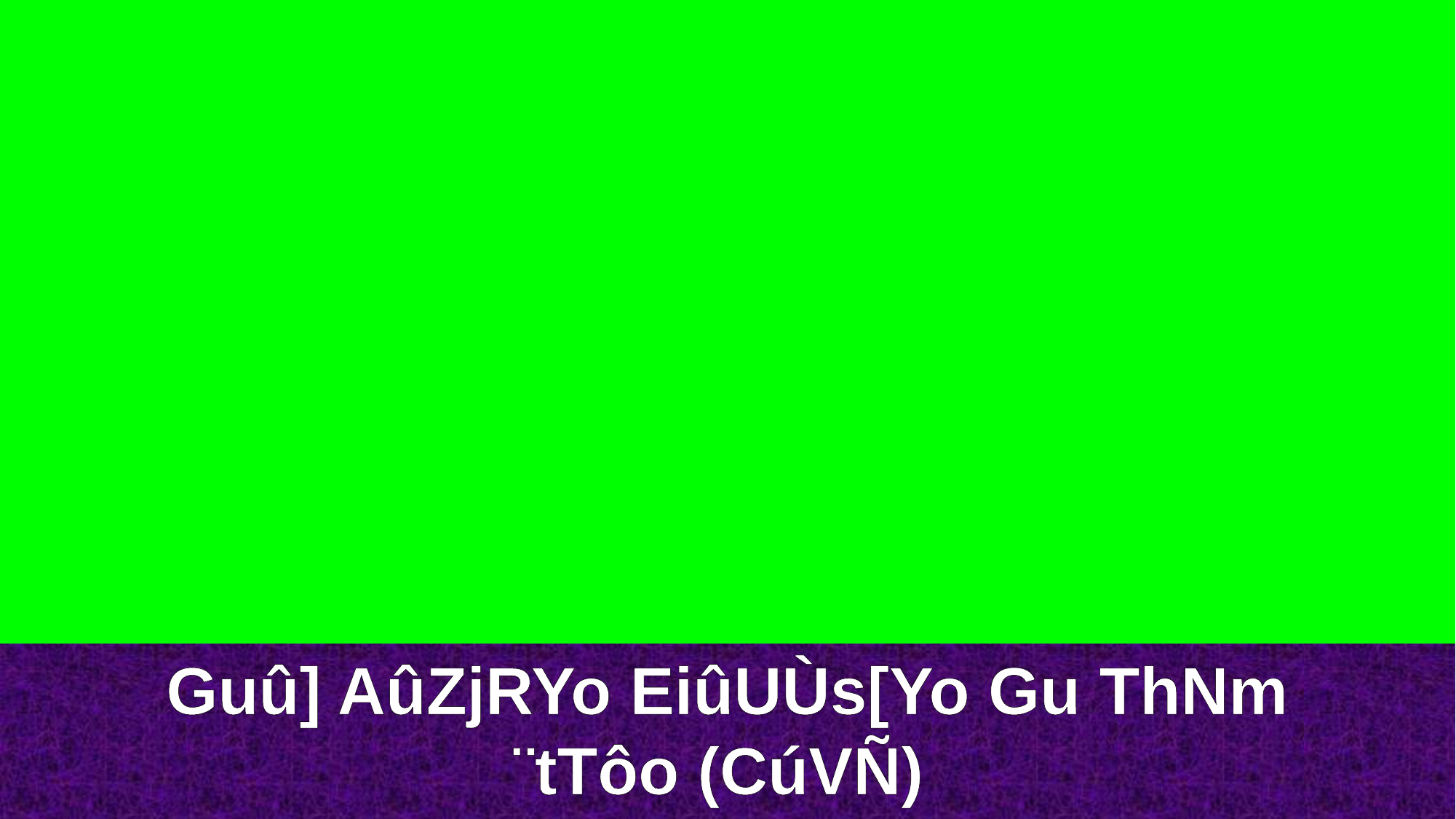

Guû] AûZjRYo EiûUÙs[Yo Gu ThNm ¨tTôo (CúVÑ)